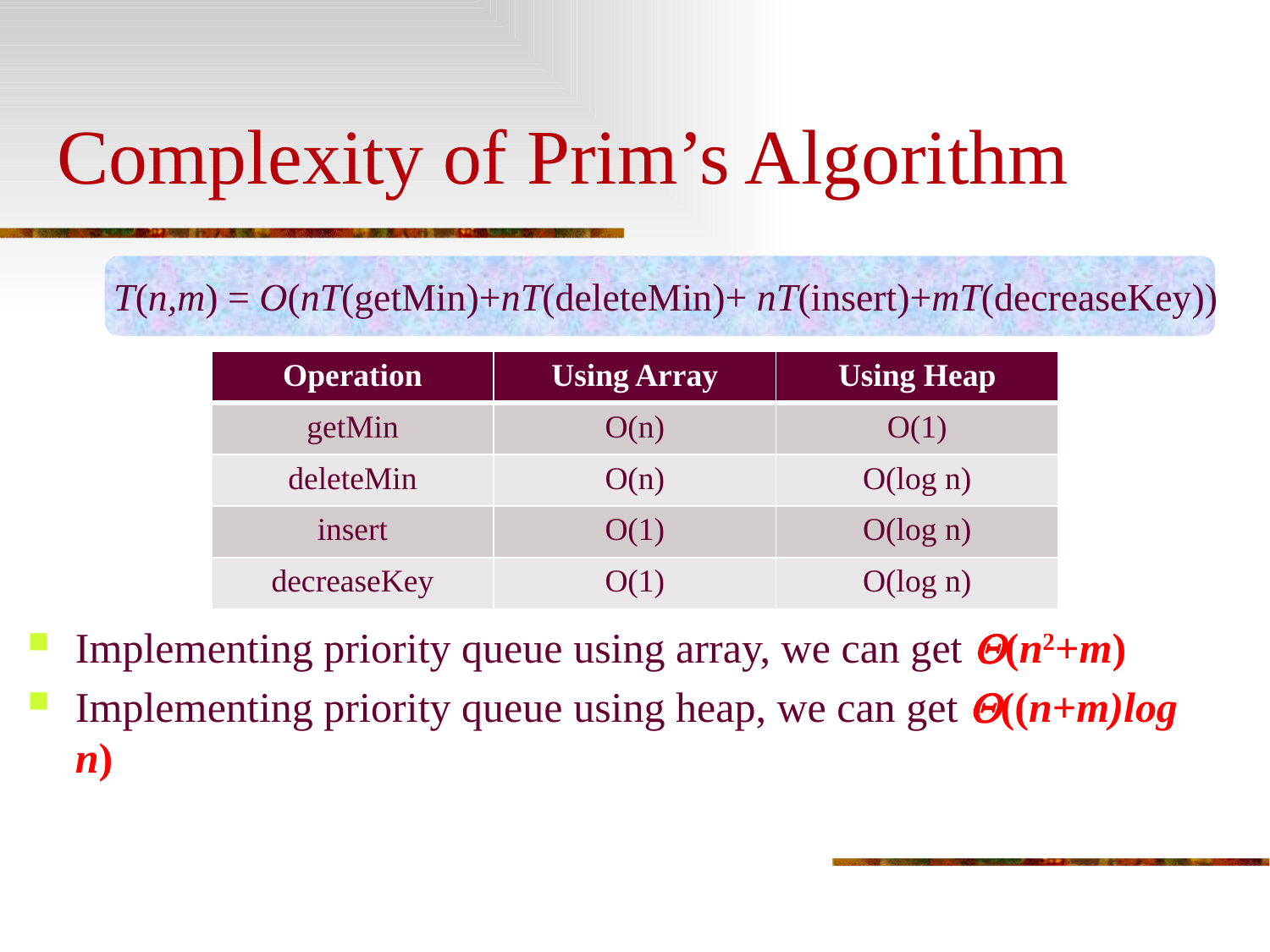

# Complexity of Prim’s Algorithm

T(n,m) = O(nT(getMin)+nT(deleteMin)+ nT(insert)+mT(decreaseKey))
| Operation | Using Array | Using Heap |
| --- | --- | --- |
| getMin | O(n) | O(1) |
| deleteMin | O(n) | O(log n) |
| insert | O(1) | O(log n) |
| decreaseKey | O(1) | O(log n) |
Implementing priority queue using array, we can get Θ(n2+m)
Implementing priority queue using heap, we can get Θ((n+m)log n)